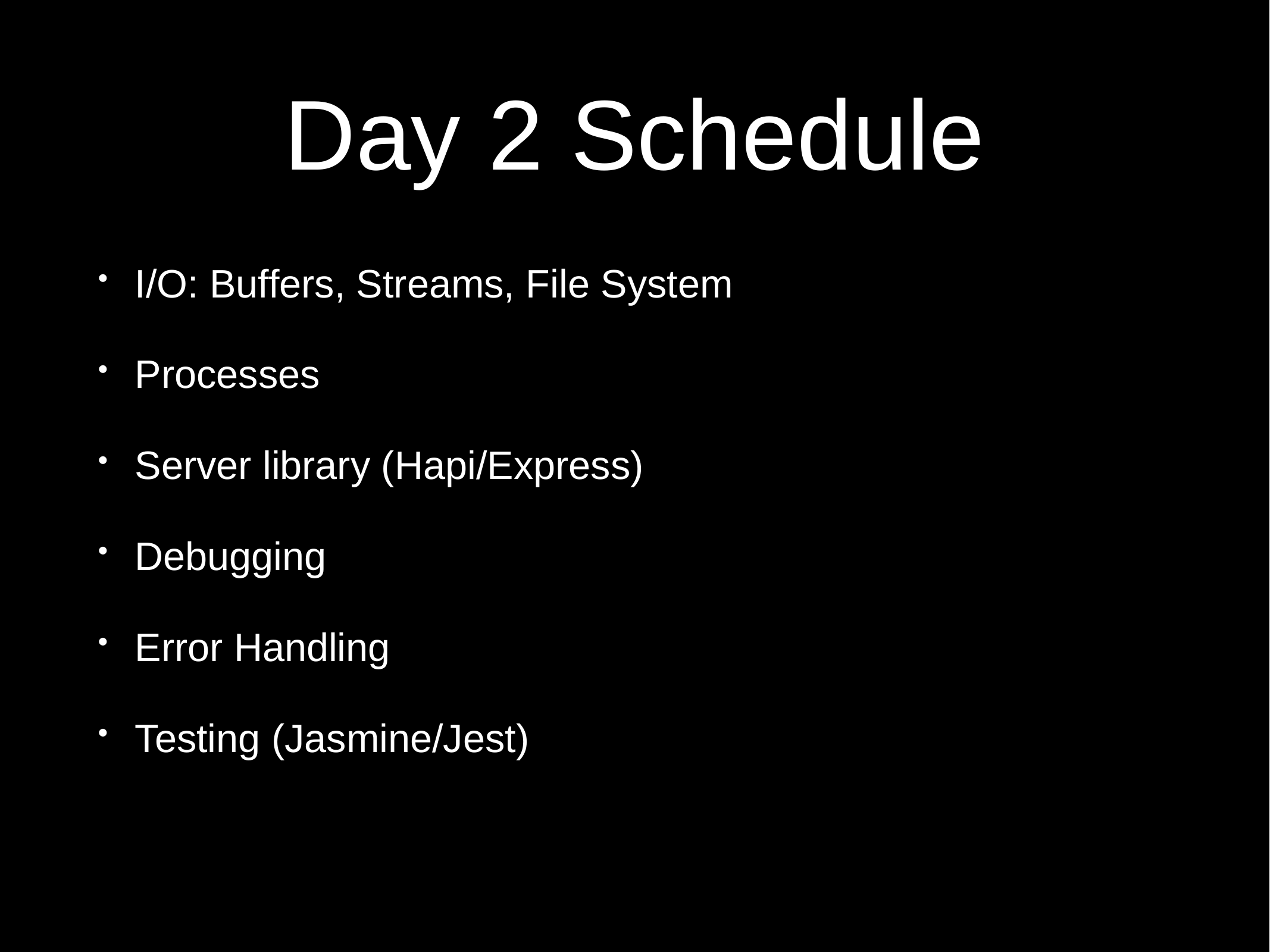

# Day 2 Schedule
I/O: Buffers, Streams, File System
Processes
Server library (Hapi/Express)
Debugging
Error Handling
Testing (Jasmine/Jest)